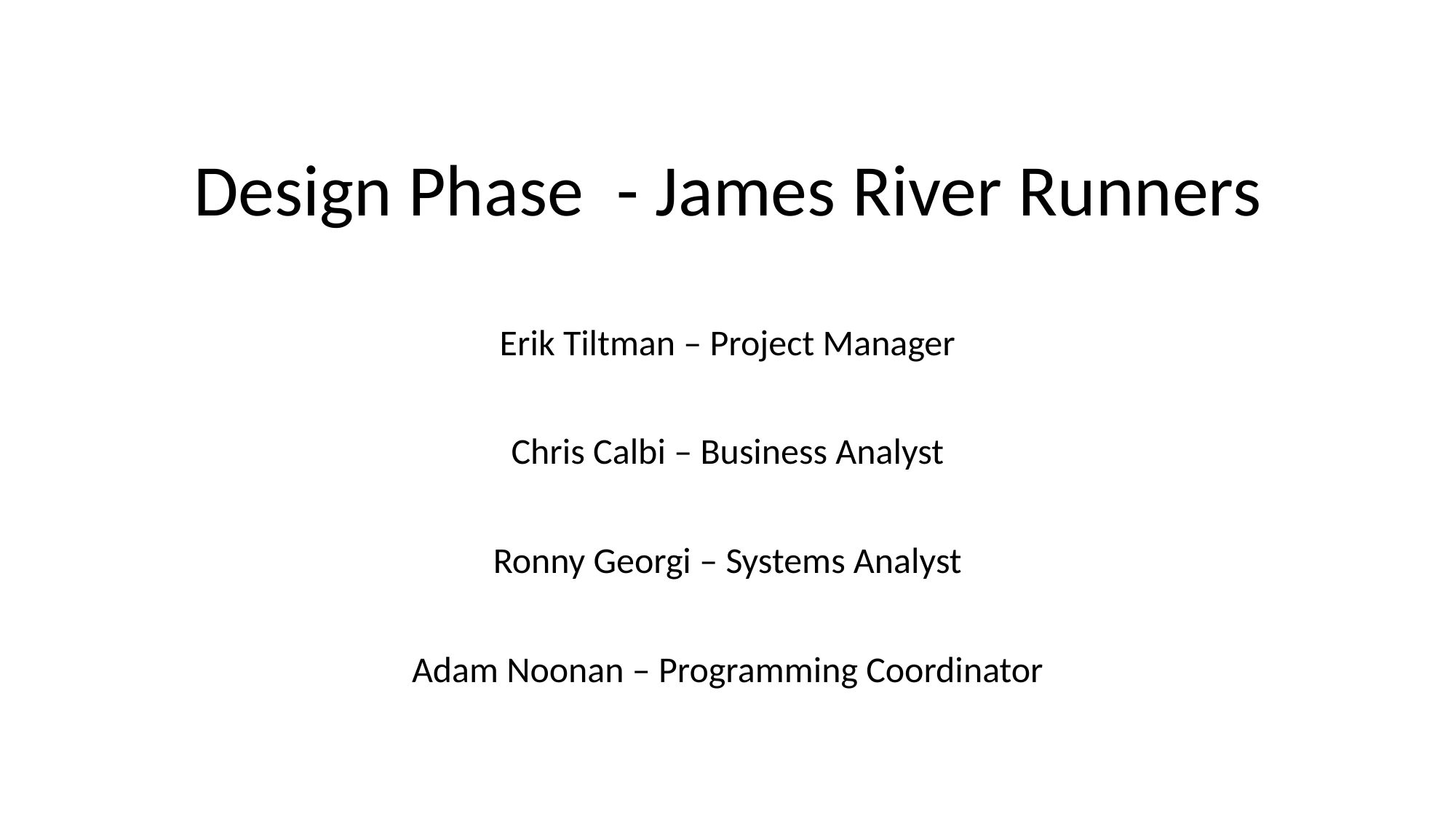

# Design Phase  - James River Runners
Erik Tiltman – Project Manager

Chris Calbi – Business Analyst

Ronny Georgi – Systems Analyst

Adam Noonan – Programming Coordinator